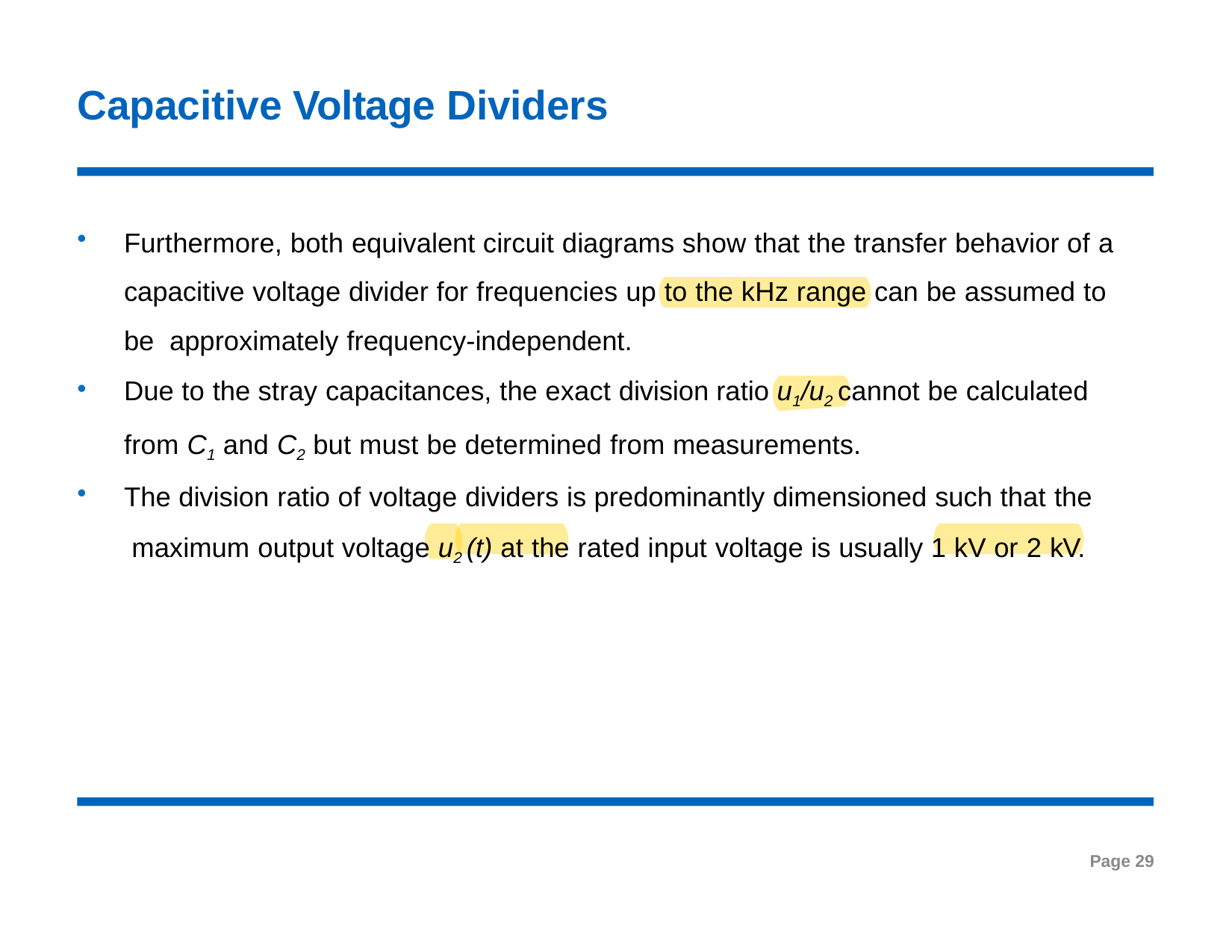

# Capacitive Voltage Dividers

Furthermore, both equivalent circuit diagrams show that the transfer behavior of a  capacitive voltage divider for frequencies up to the kHz range can be assumed to be  approximately frequency-independent.
Due to the stray capacitances, the exact division ratio u1/u2 cannot be calculated  from C1 and C2 but must be determined from measurements.
The division ratio of voltage dividers is predominantly dimensioned such that the  maximum output voltage u2 (t) at the rated input voltage is usually 1 kV or 2 kV.

Page 29